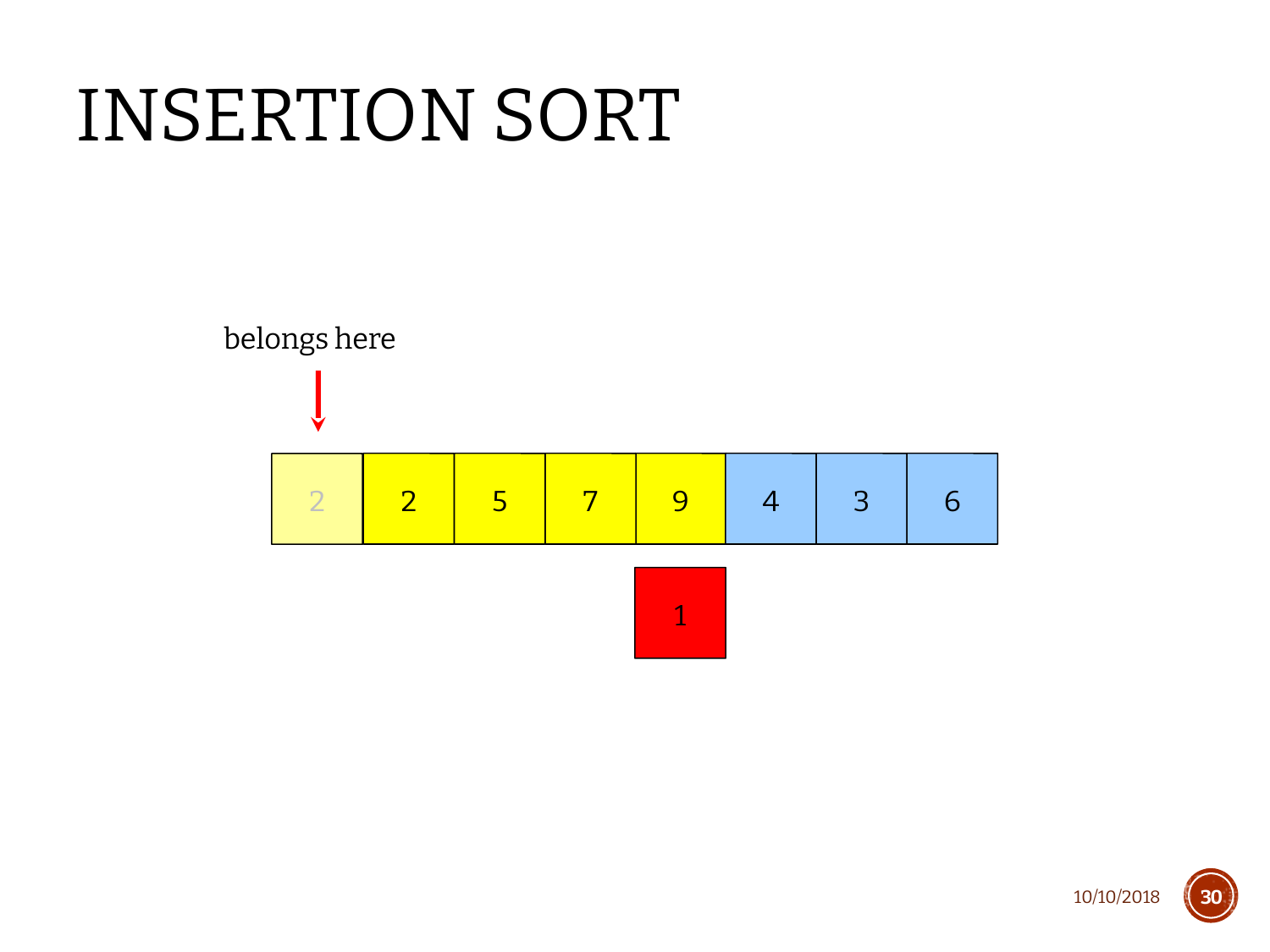

# Insertion Sort
belongs here

2
5
7
9
4
3
6
2
1
10/10/2018
30